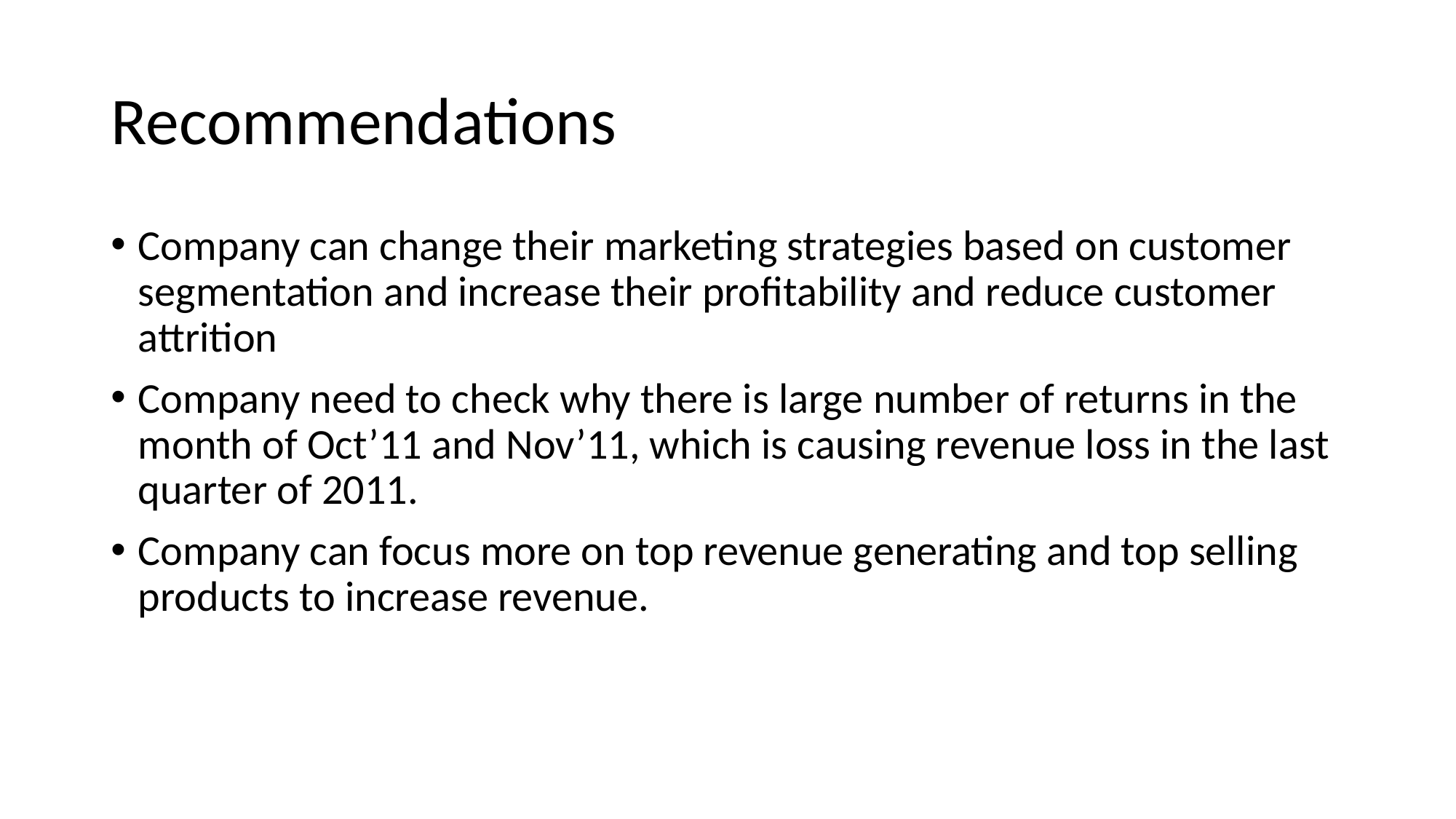

# Recommendations
Company can change their marketing strategies based on customer segmentation and increase their profitability and reduce customer attrition
Company need to check why there is large number of returns in the month of Oct’11 and Nov’11, which is causing revenue loss in the last quarter of 2011.
Company can focus more on top revenue generating and top selling products to increase revenue.